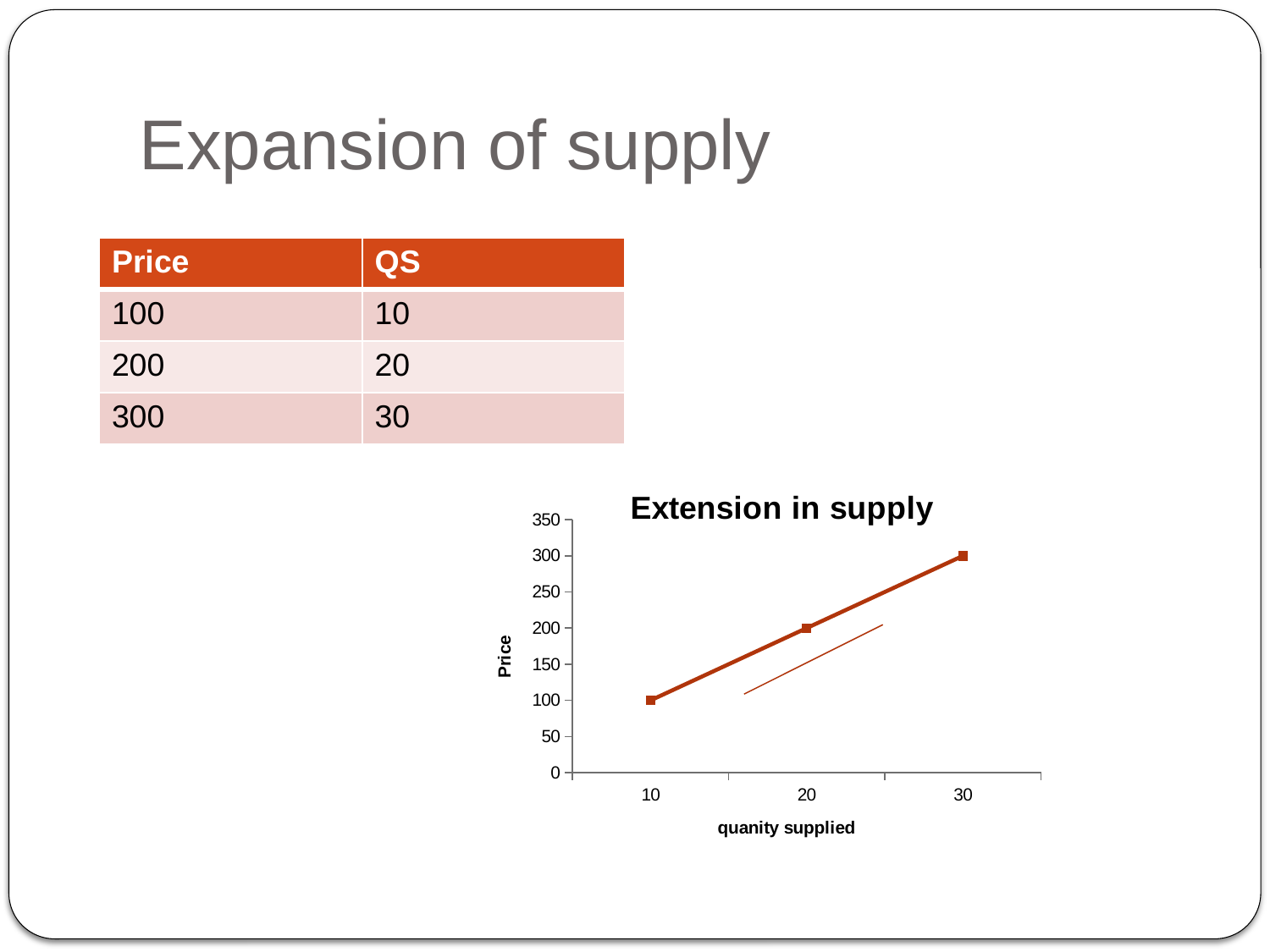

# Expansion of supply
| Price | QS |
| --- | --- |
| 100 | 10 |
| 200 | 20 |
| 300 | 30 |

### Chart: Extension in supply

| Category |  |
|---|---|
| 10 | 100.0 |
| 20 | 200.0 |
| 30 | 300.0 |